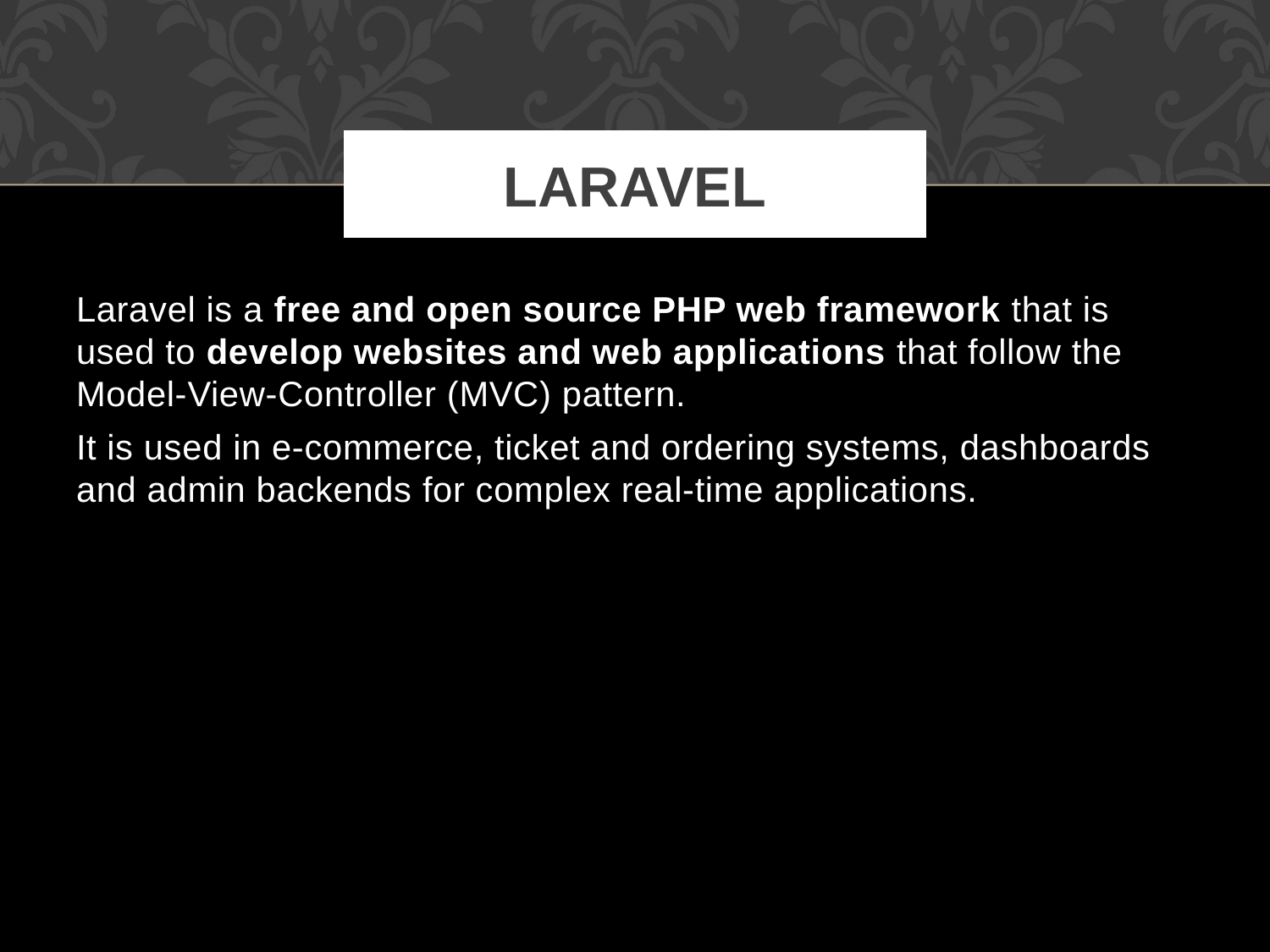

# laravel
Laravel is a free and open source PHP web framework that is used to develop websites and web applications that follow the Model-View-Controller (MVC) pattern.
It is used in e-commerce, ticket and ordering systems, dashboards and admin backends for complex real-time applications.